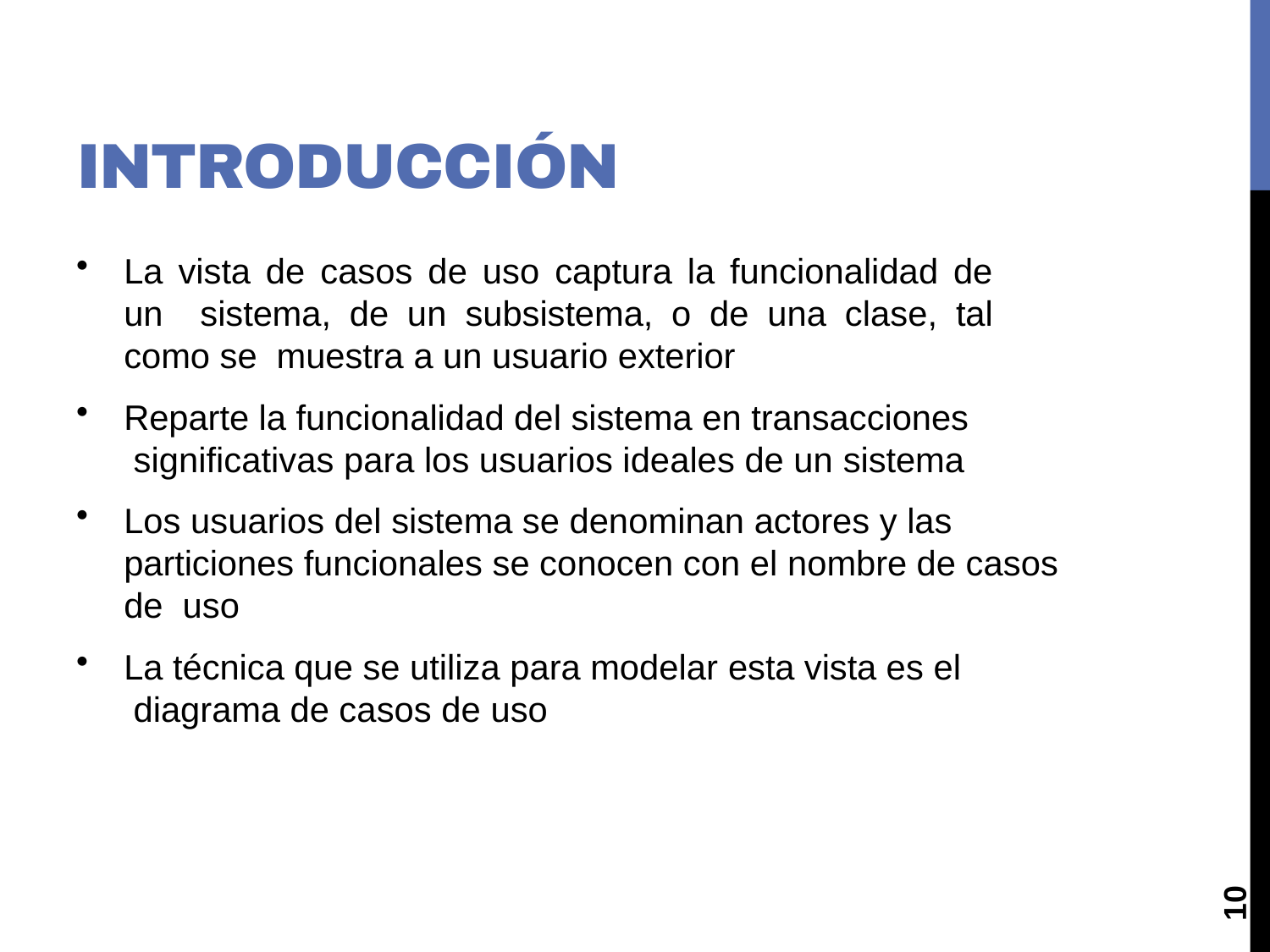

# INTRODUCCIÓN
La vista de casos de uso captura la funcionalidad de un  sistema, de un subsistema, o de una clase, tal como se  muestra a un usuario exterior
Reparte la funcionalidad del sistema en transacciones  significativas para los usuarios ideales de un sistema
Los usuarios del sistema se denominan actores y las  particiones funcionales se conocen con el nombre de casos de  uso
La técnica que se utiliza para modelar esta vista es el  diagrama de casos de uso
10